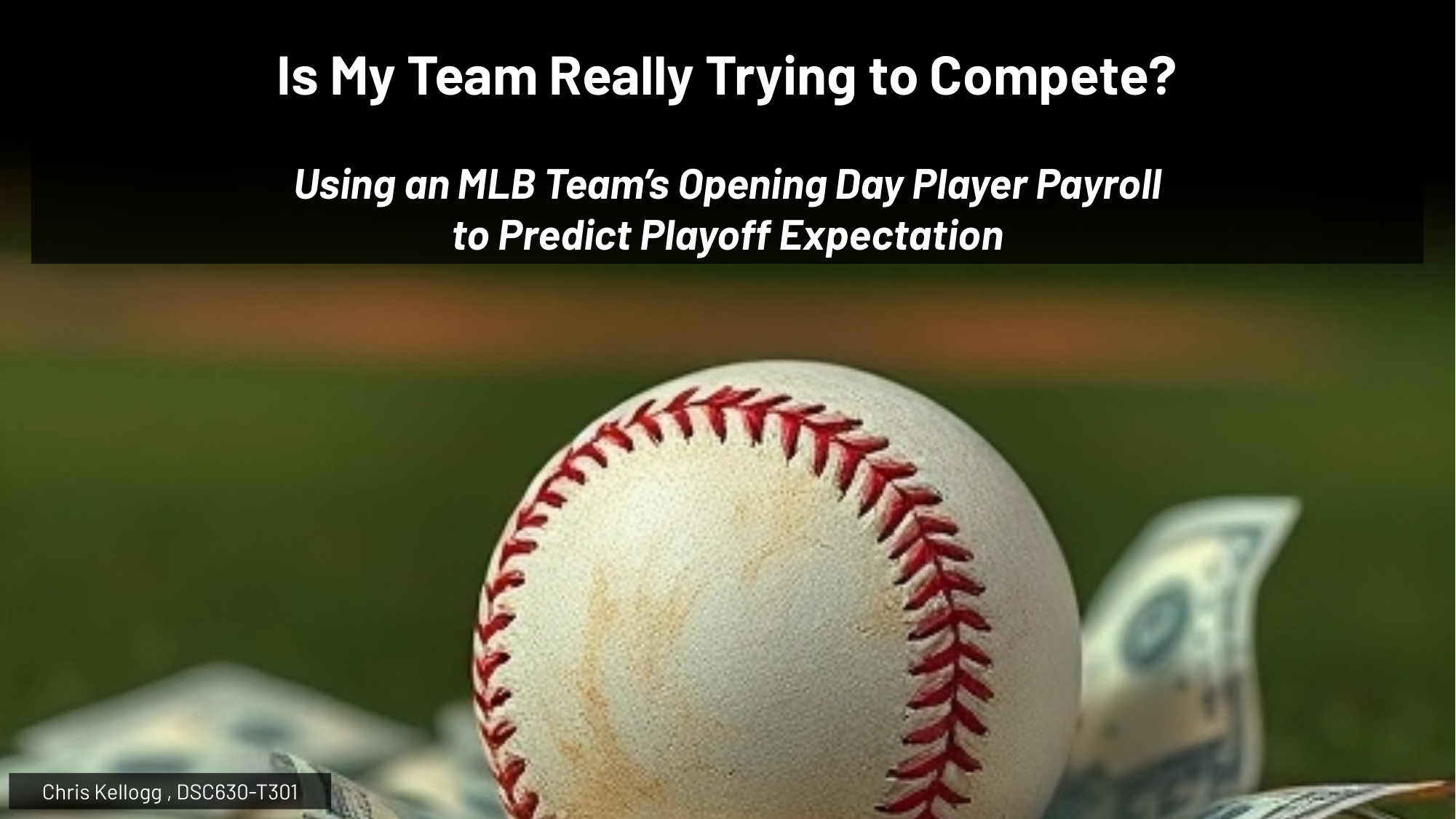

Is My Team Really Trying to Compete?

Using an MLB Team’s Opening Day Player Payroll
to Predict Playoff Expectation
Chris Kellogg , DSC630-T301